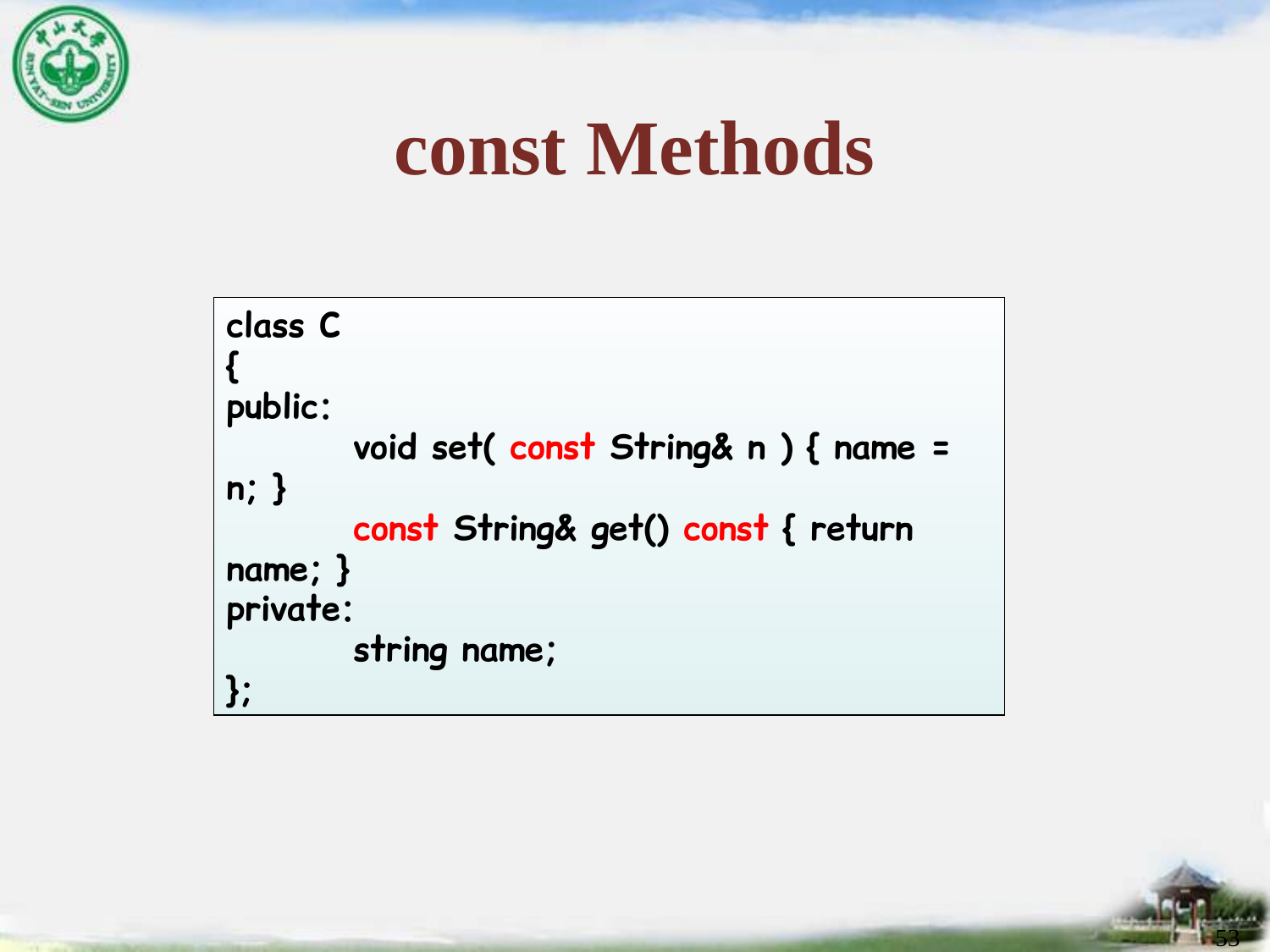

# const Methods
class C
{
public:
	void set( const String& n ) { name = n; }
	const String& get() const { return name; }
private:
	string name;
};
53